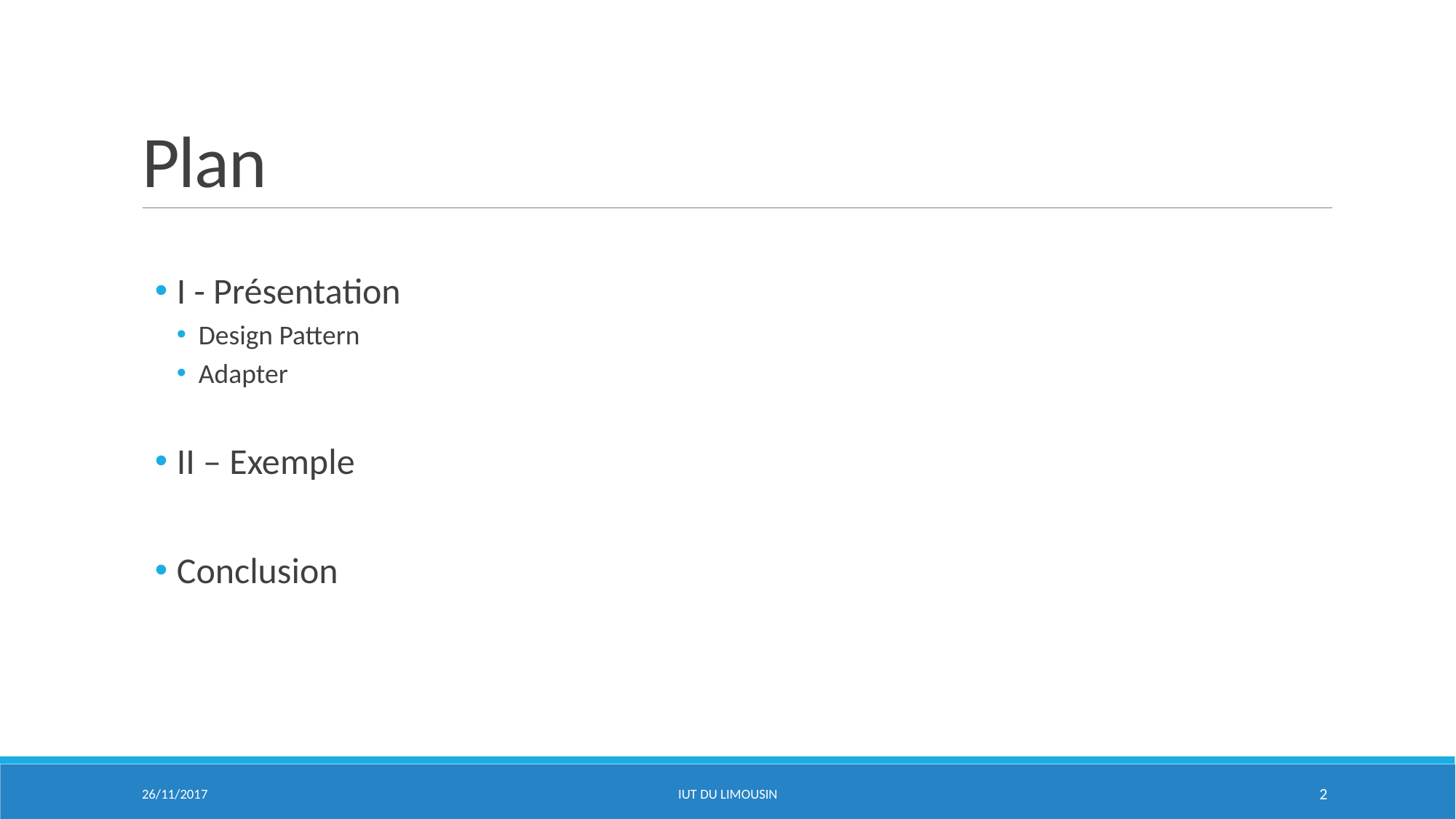

# Plan

I - Présentation
Design Pattern
Adapter

II – Exemple

Conclusion
26/11/2017
IUT du Limousin
2